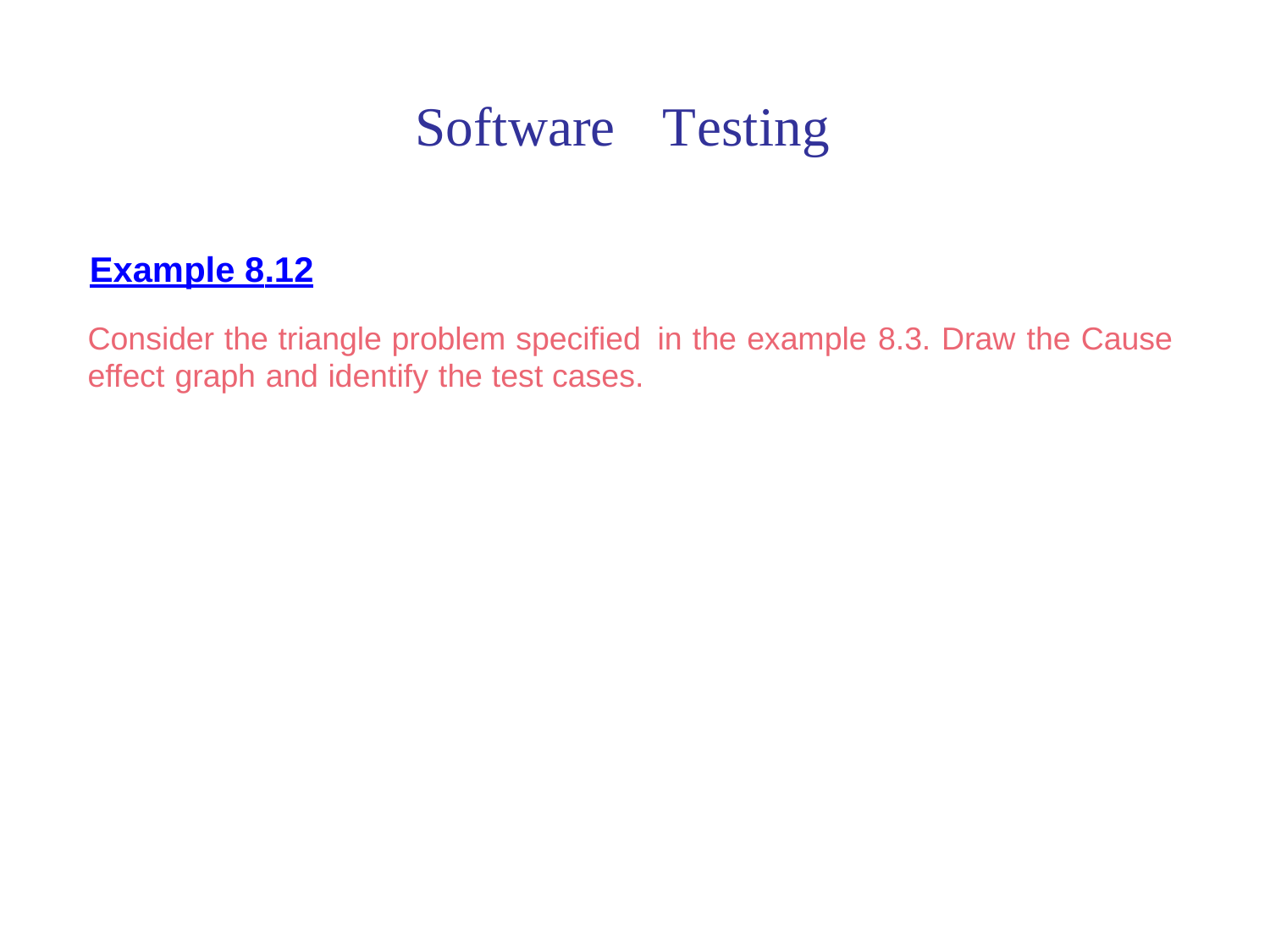

Software
Testing
Example 8.12

Consider the triangle problem specified
in
the
example
8.3.
Draw
the
Cause
effect
graph
and
identify
the
test
cases.